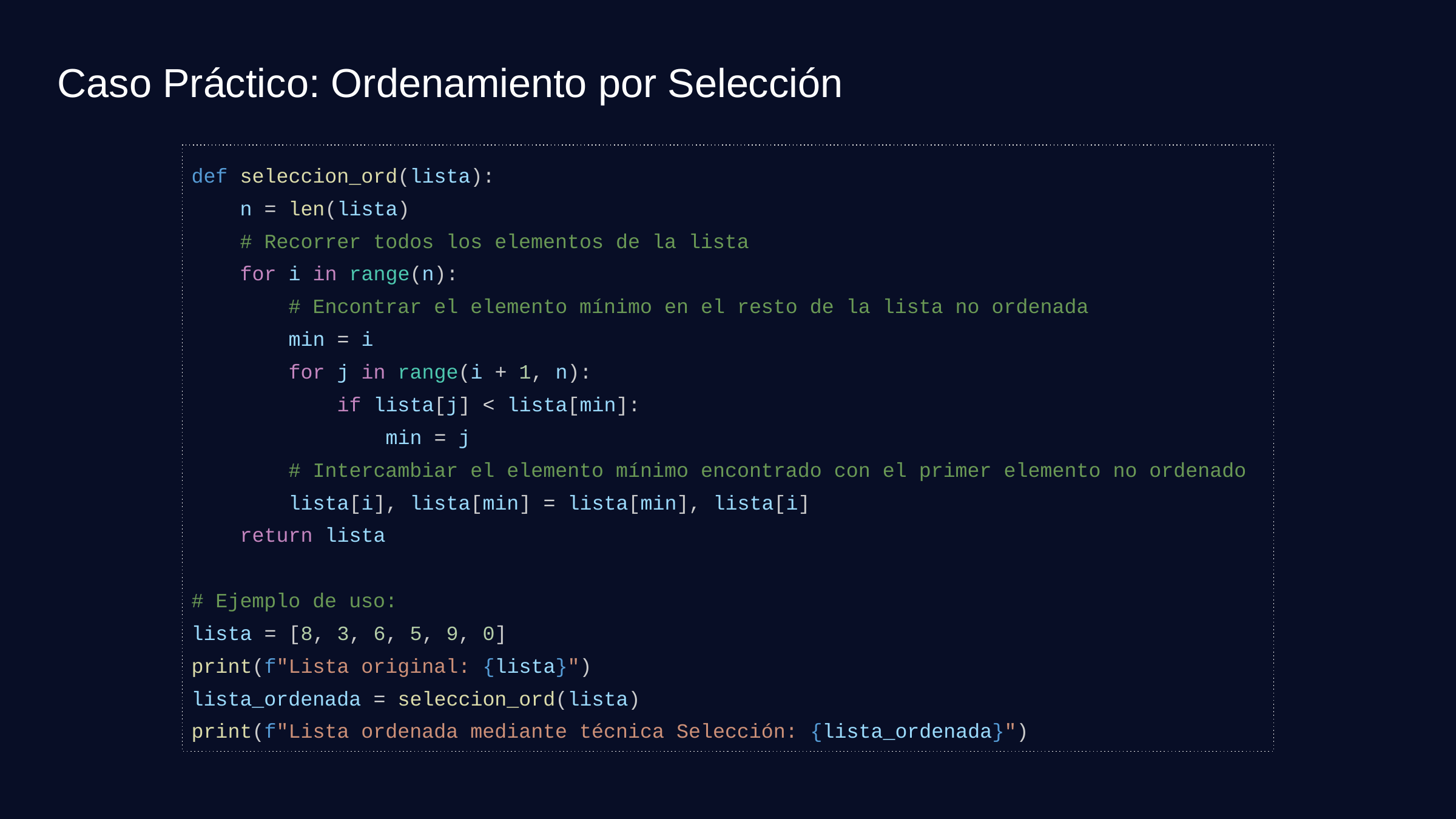

Caso Práctico: Ordenamiento por Selección
def seleccion_ord(lista):
    n = len(lista)
    # Recorrer todos los elementos de la lista
    for i in range(n):
        # Encontrar el elemento mínimo en el resto de la lista no ordenada
        min = i
        for j in range(i + 1, n):
            if lista[j] < lista[min]:
                min = j
        # Intercambiar el elemento mínimo encontrado con el primer elemento no ordenado
        lista[i], lista[min] = lista[min], lista[i]
    return lista

# Ejemplo de uso:
lista = [8, 3, 6, 5, 9, 0]
print(f"Lista original: {lista}")
lista_ordenada = seleccion_ord(lista)
print(f"Lista ordenada mediante técnica Selección: {lista_ordenada}")

Input Size (n)

O(1)

O(log n)

O(n)

O(n log n)

O(n^2)
La notación Big O mide la eficiencia de los algoritmos. Describe el crecimiento del tiempo o espacio. Ejemplos incluyen O(1), O(log n), O(n), O(n log n) y O(n^2).